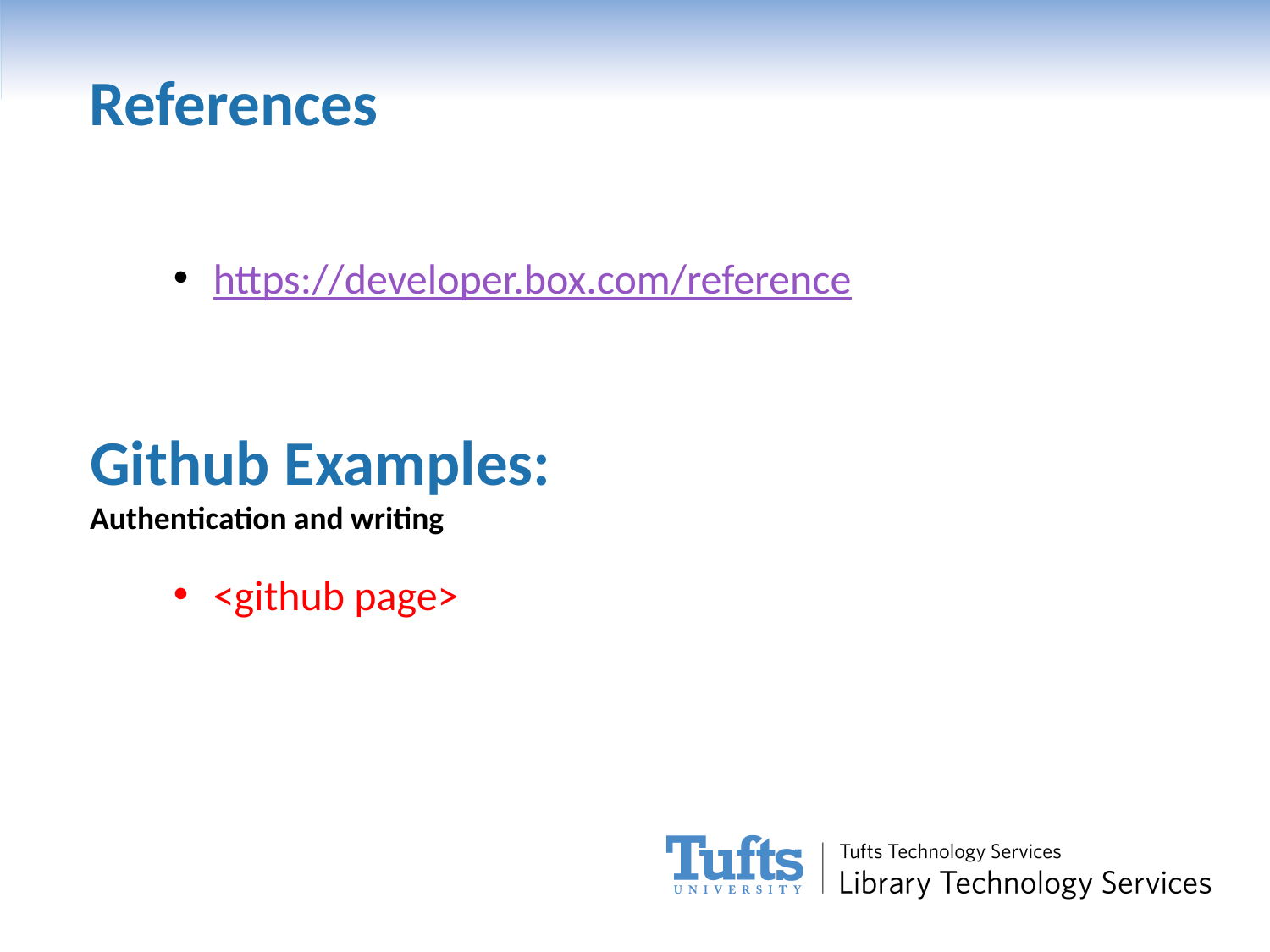

References
https://developer.box.com/reference

Github Examples:
Authentication and writing
<github page>